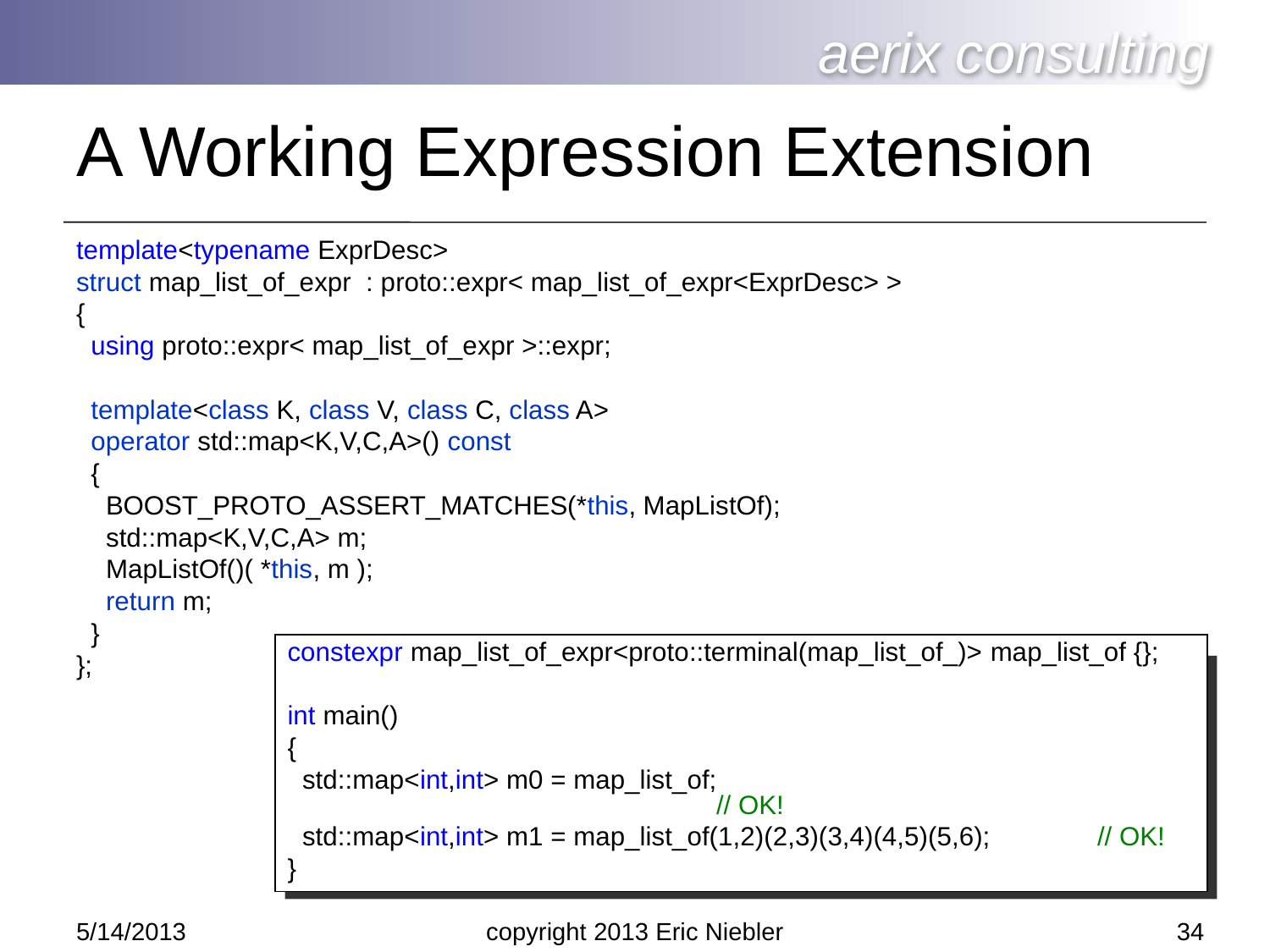

# A Working Expression Extension
template<typename ExprDesc>
struct map_list_of_expr  : proto::expr< map_list_of_expr<ExprDesc> >
{
  using proto::expr< map_list_of_expr >::expr;

  template<class K, class V, class C, class A>
  operator std::map<K,V,C,A>() const
  {
    BOOST_PROTO_ASSERT_MATCHES(*this, MapListOf);
    std::map<K,V,C,A> m;
    MapListOf()( *this, m );
    return m;
  }
};
constexpr map_list_of_expr<proto::terminal(map_list_of_)> map_list_of {};

int main()
{
  std::map<int,int> m0 = map_list_of; 						// OK!
  std::map<int,int> m1 = map_list_of(1,2)(2,3)(3,4)(4,5)(5,6);	// OK!
}

34
5/14/2013
copyright 2013 Eric Niebler